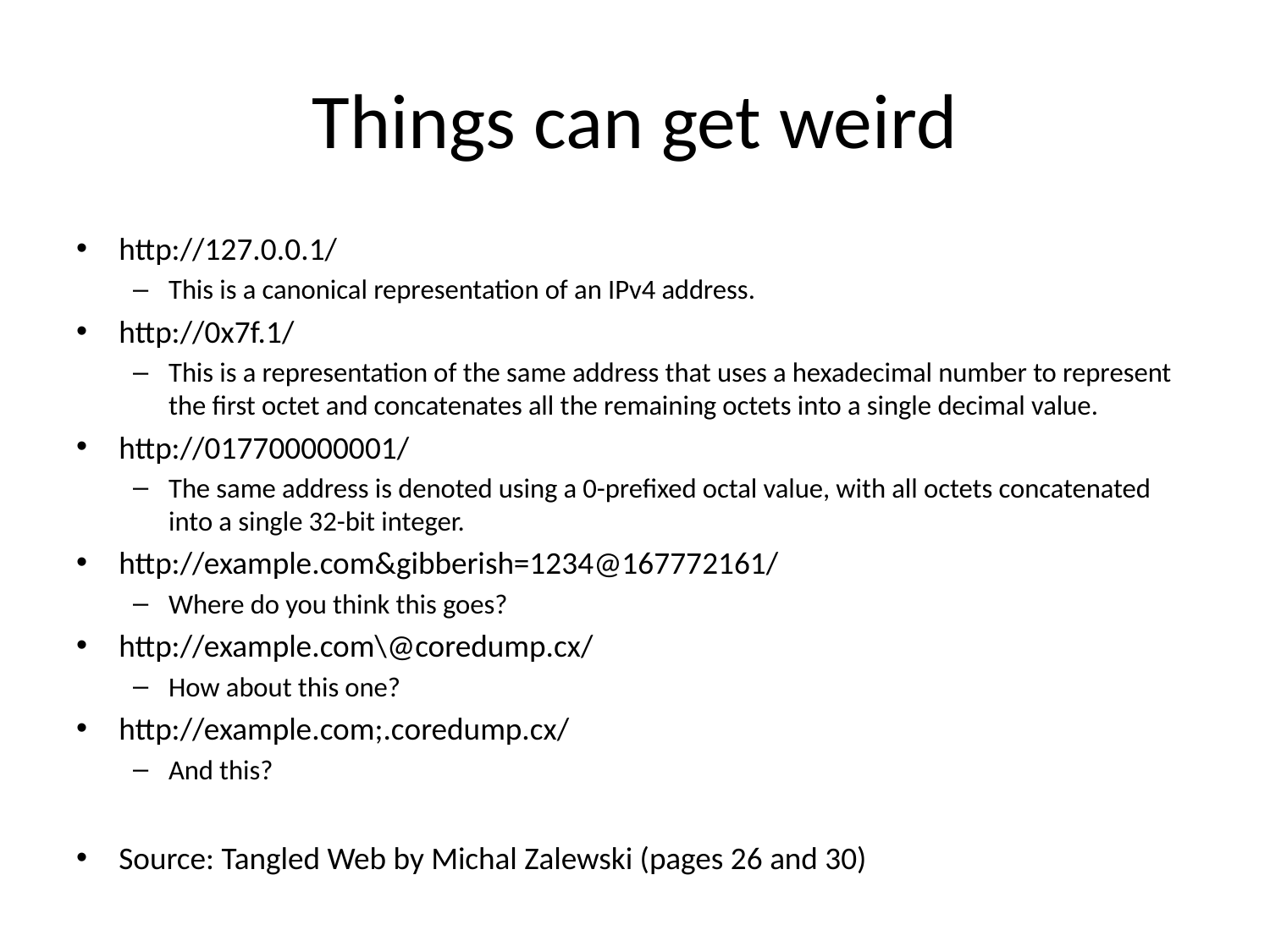

# Things can get weird
http://127.0.0.1/
This is a canonical representation of an IPv4 address.
http://0x7f.1/
This is a representation of the same address that uses a hexadecimal number to represent the first octet and concatenates all the remaining octets into a single decimal value.
http://017700000001/
The same address is denoted using a 0-prefixed octal value, with all octets concatenated into a single 32-bit integer.
http://example.com&gibberish=1234@167772161/
Where do you think this goes?
http://example.com\@coredump.cx/
How about this one?
http://example.com;.coredump.cx/
And this?

Source: Tangled Web by Michal Zalewski (pages 26 and 30)